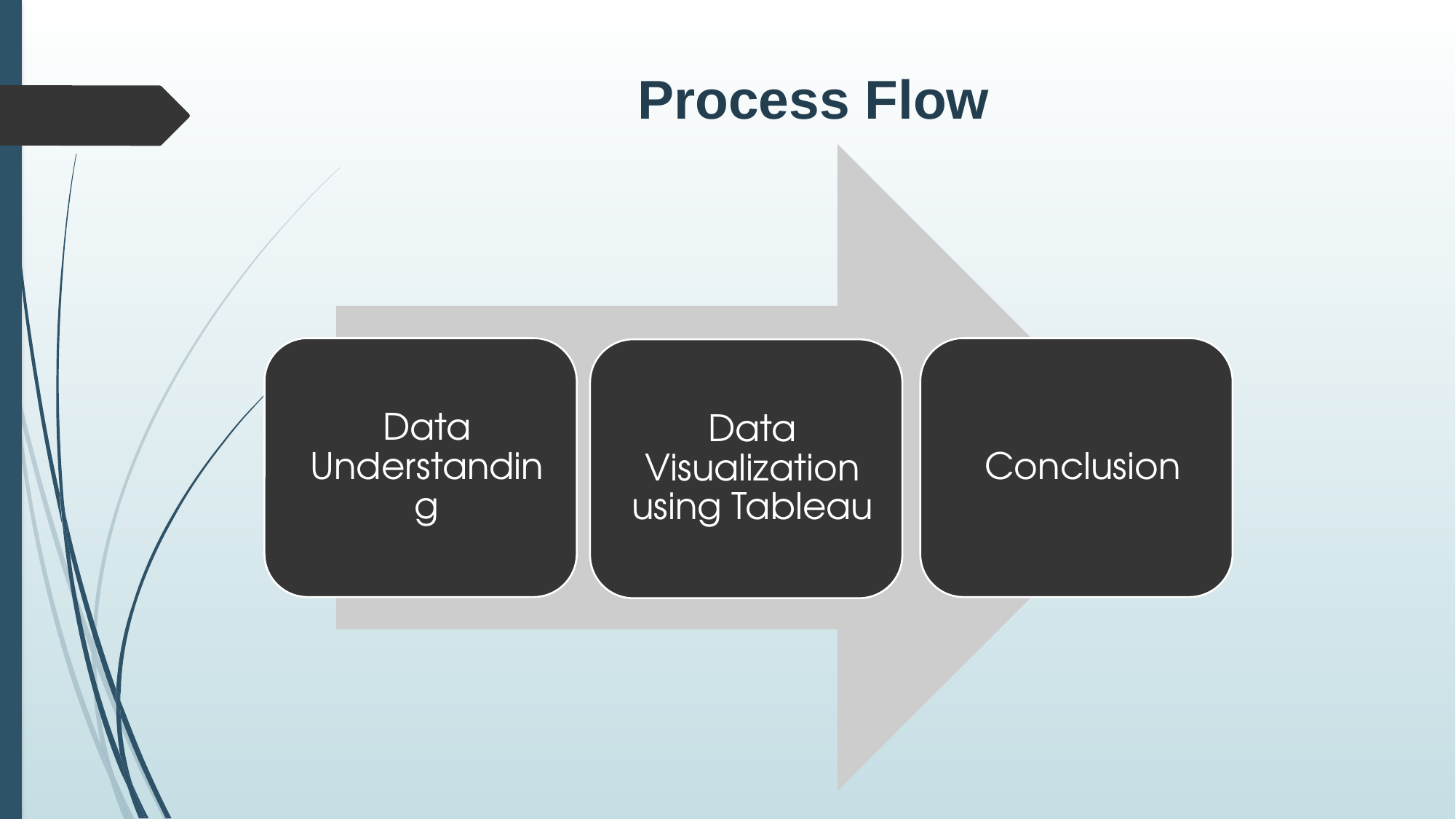

Process Flow
Data Understanding
Data Visualization using Tableau
Conclusion